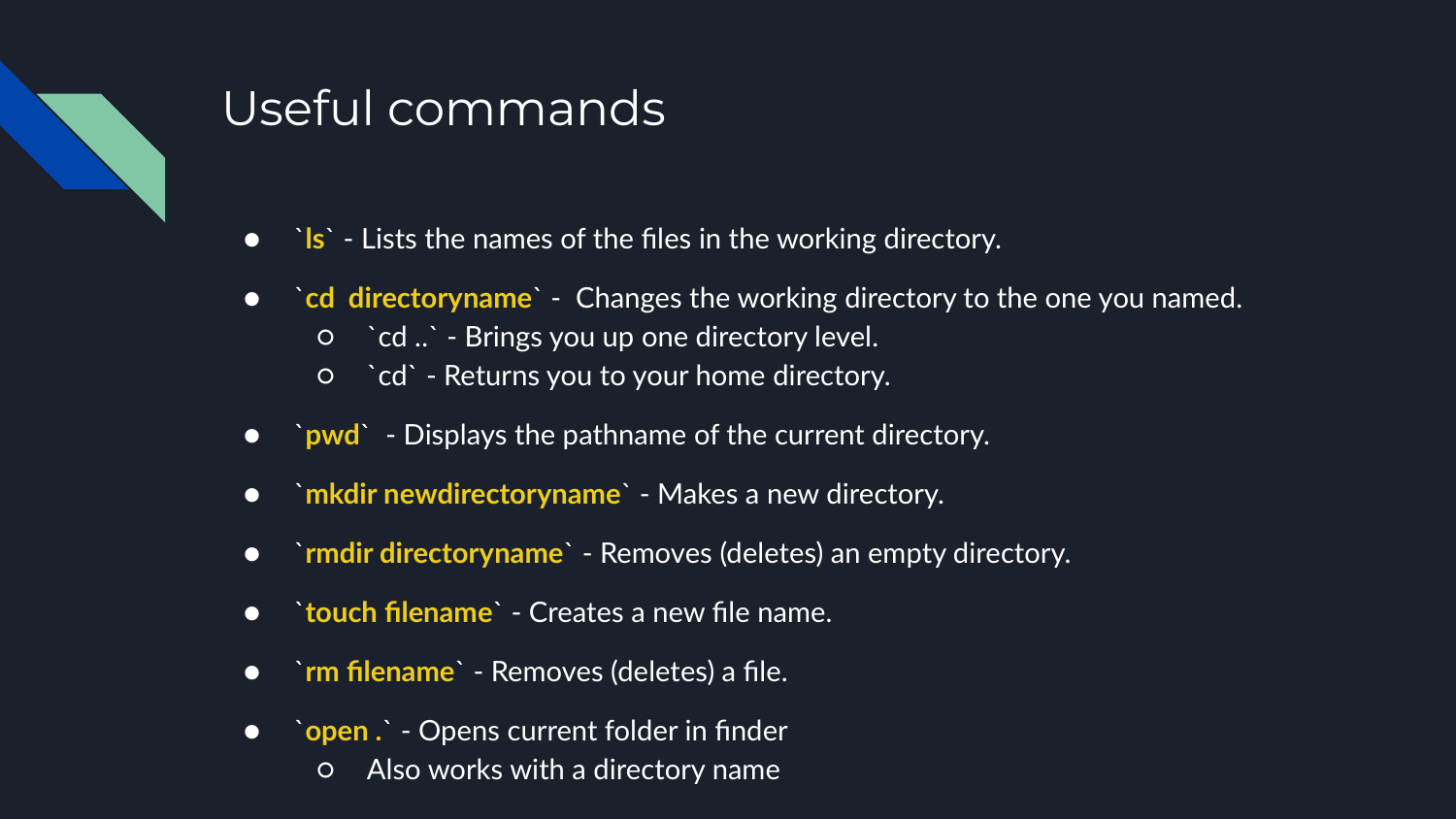

# Useful commands
`ls` - Lists the names of the files in the working directory.
`cd  directoryname` -  Changes the working directory to the one you named.
`cd ..` - Brings you up one directory level.
`cd` - Returns you to your home directory.
`pwd`  - Displays the pathname of the current directory.
`mkdir newdirectoryname` - Makes a new directory.
`rmdir directoryname` - Removes (deletes) an empty directory.
`touch filename` - Creates a new file name.
`rm filename` - Removes (deletes) a file.
`open .` - Opens current folder in finder
Also works with a directory name